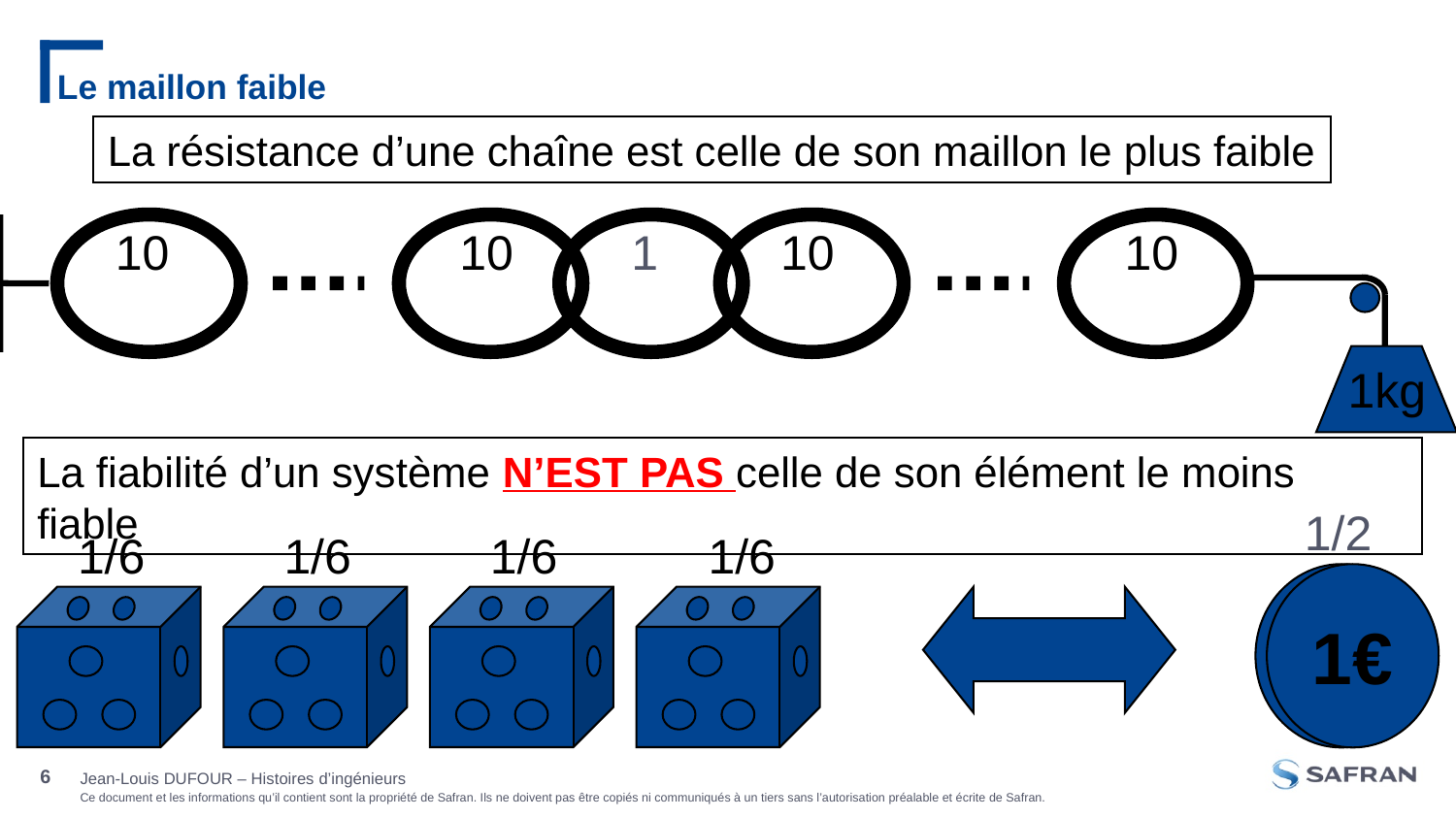

# Le maillon faible
La résistance d’une chaîne est celle de son maillon le plus faible

10

10

1

10

10

1kg
La fiabilité d’un système N’EST PAS celle de son élément le moins fiable
1/2
1/6
1/6
1/6
1/6

1€

Jean-Louis DUFOUR – Histoires d’ingénieurs
6
27 sept. 2019, Jean-Louis DUFOUR